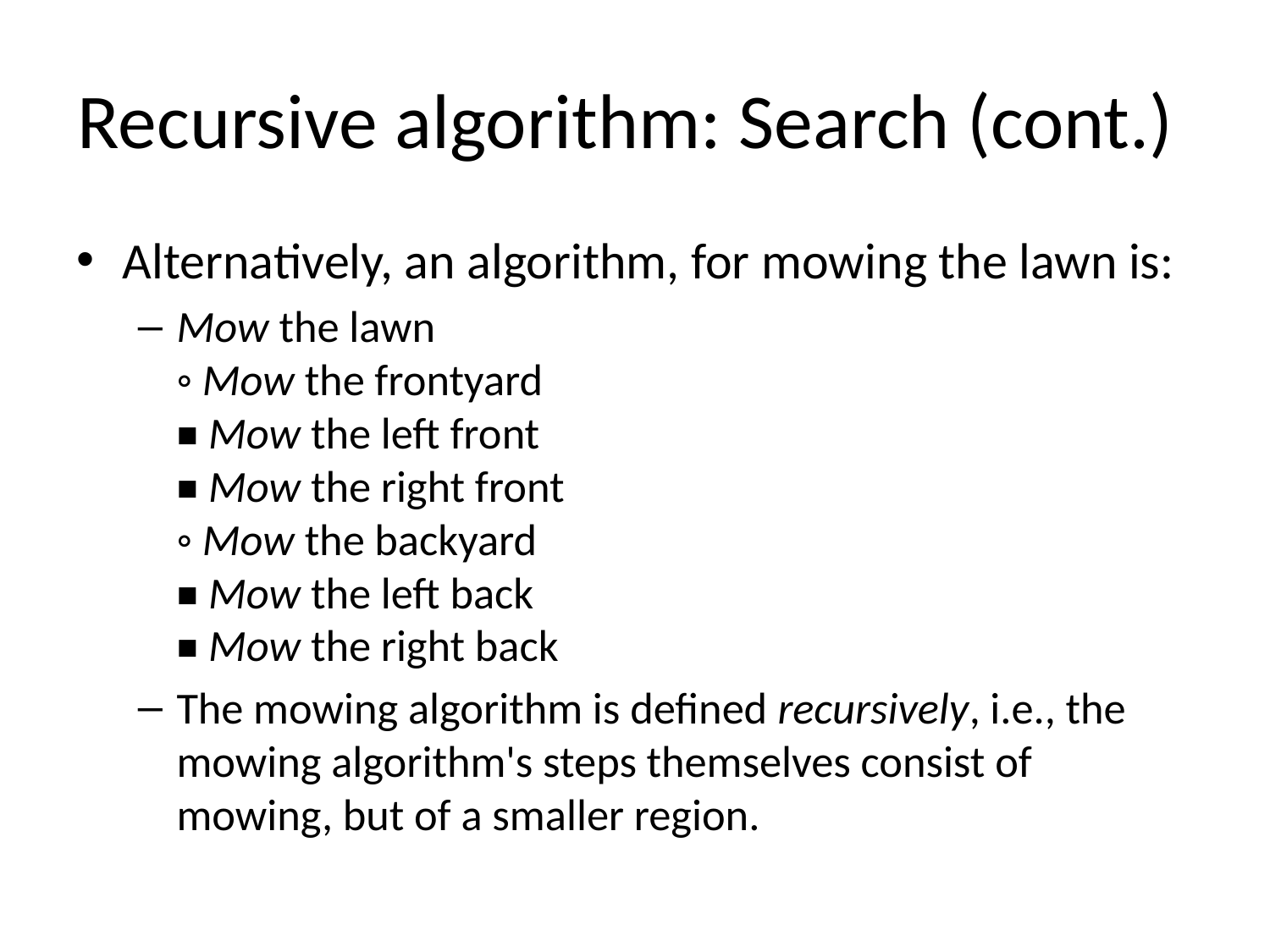

# Recursive algorithm: Search (cont.)
Alternatively, an algorithm, for mowing the lawn is:
Mow the lawn
◦ Mow the frontyard
◾ Mow the left front
◾ Mow the right front
◦ Mow the backyard
◾ Mow the left back
◾ Mow the right back
The mowing algorithm is defined recursively, i.e., the mowing algorithm's steps themselves consist of mowing, but of a smaller region.